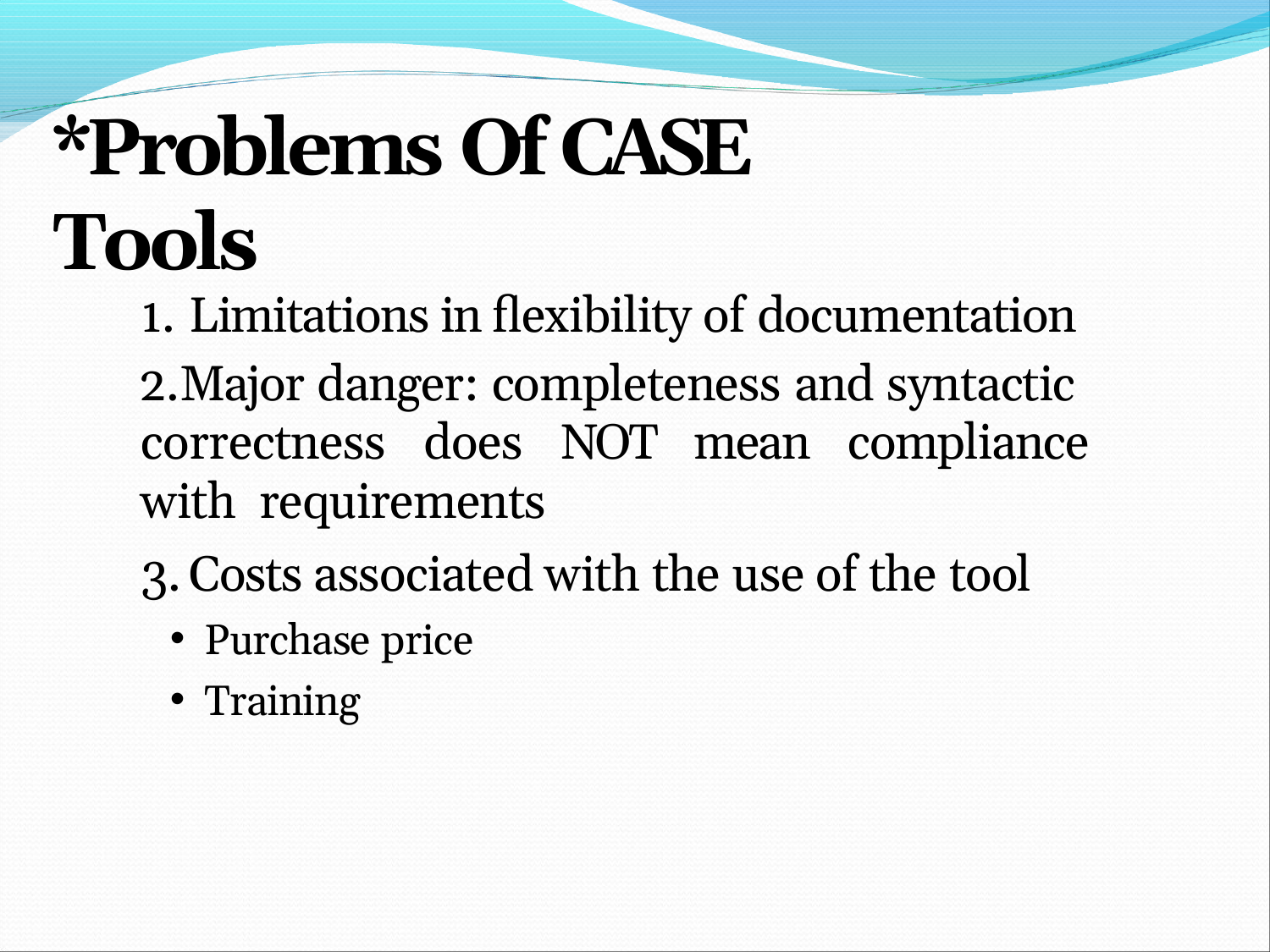

# *Problems Of CASE Tools
Limitations in flexibility of documentation
Major danger: completeness and syntactic  correctness does NOT mean compliance with  requirements
Costs associated with the use of the tool
Purchase price
Training